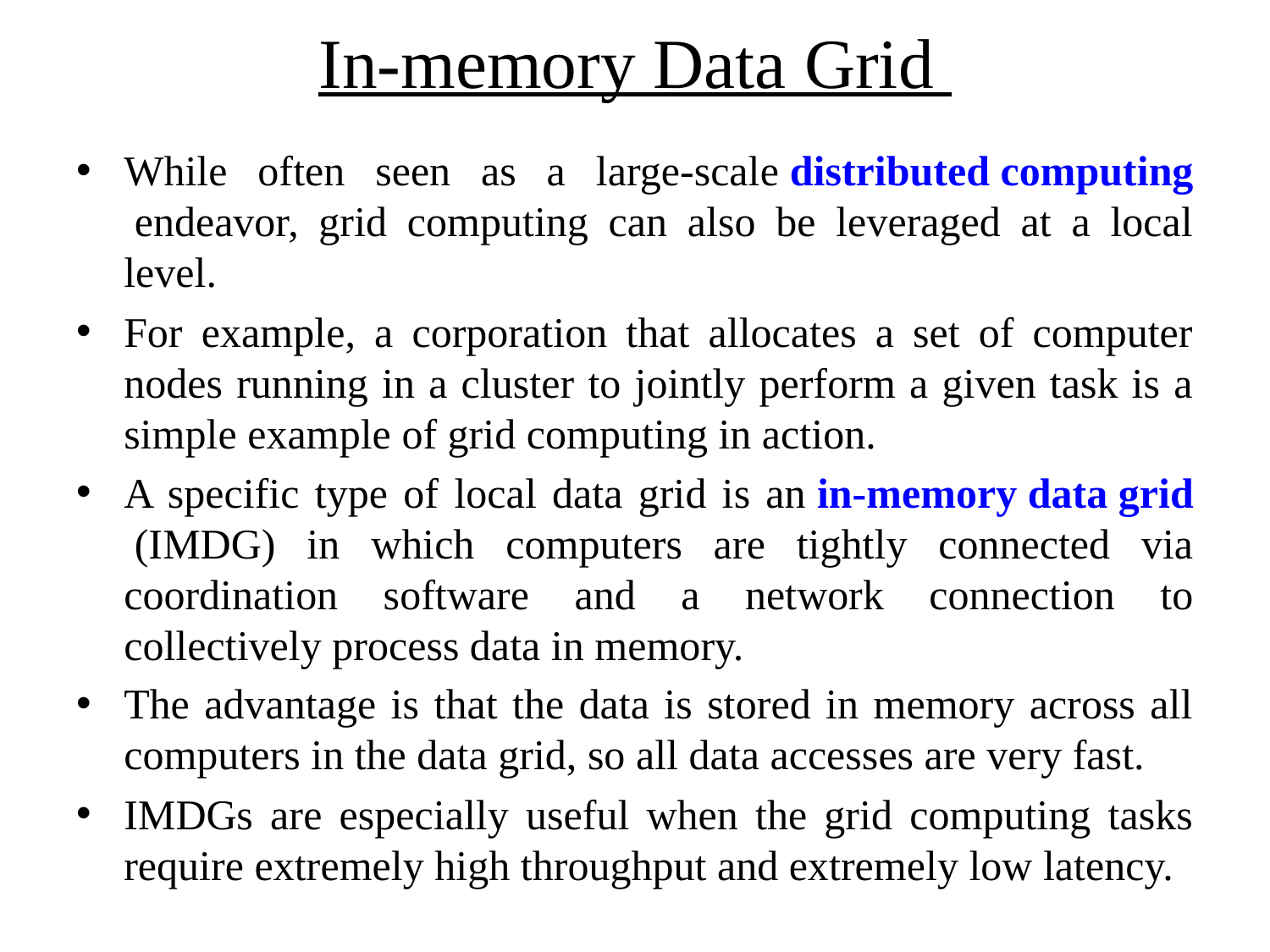

# In-memory Data Grid
While often seen as a large-scale distributed computing endeavor, grid computing can also be leveraged at a local level.
For example, a corporation that allocates a set of computer nodes running in a cluster to jointly perform a given task is a simple example of grid computing in action.
A specific type of local data grid is an in-memory data grid (IMDG) in which computers are tightly connected via coordination software and a network connection to collectively process data in memory.
The advantage is that the data is stored in memory across all computers in the data grid, so all data accesses are very fast.
IMDGs are especially useful when the grid computing tasks require extremely high throughput and extremely low latency.